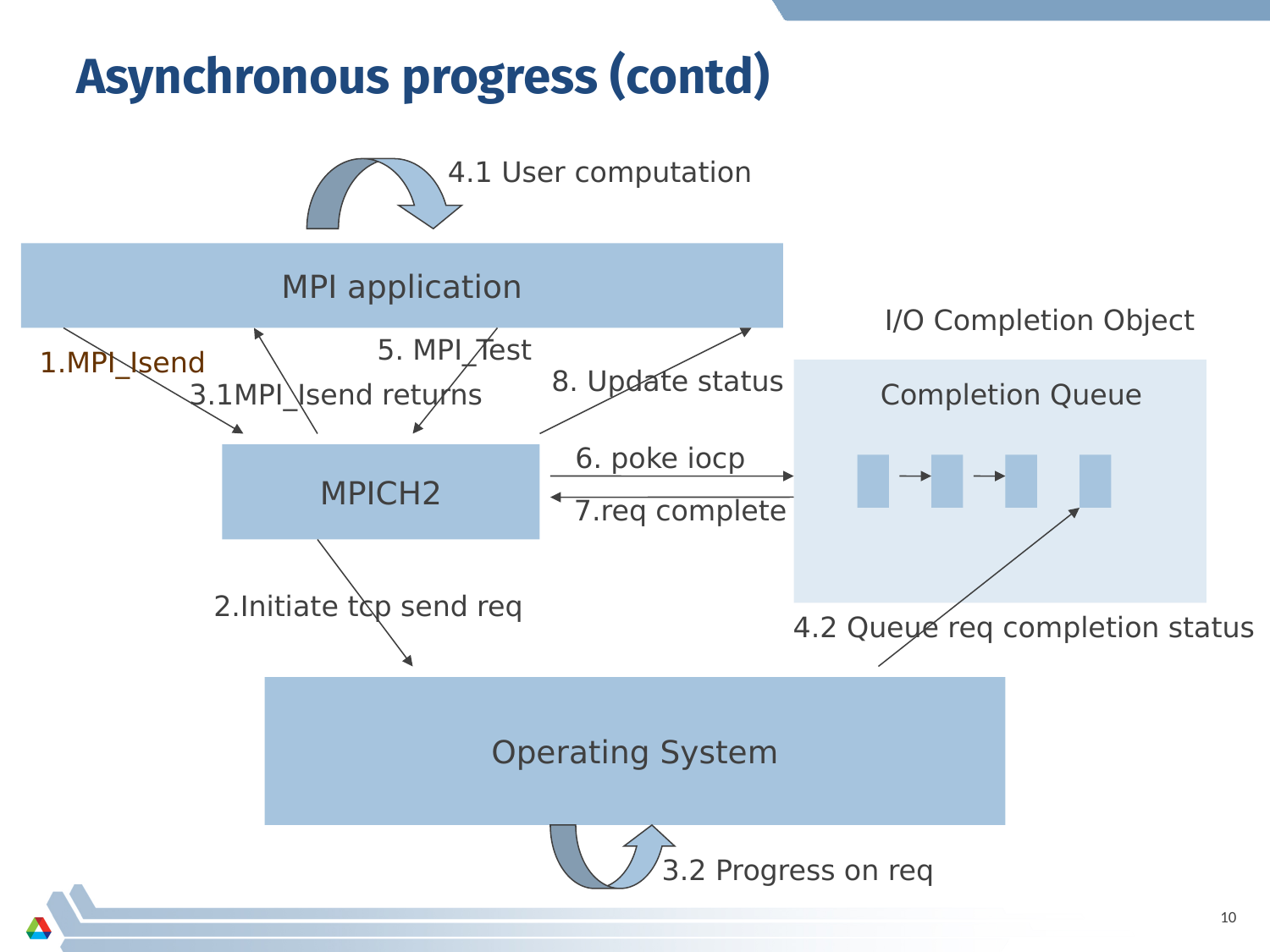

# Asynchronous progress (contd)
4.1 User computation

MPI application
I/O Completion Object
5. MPI_Test

1.MPI_Isend
8. Update status

3.1MPI_Isend returns
Completion Queue
6. poke iocp
MPICH2

7.req complete

2.Initiate tcp send req
4.2 Queue req completion status
Operating System

3.2 Progress on req
10